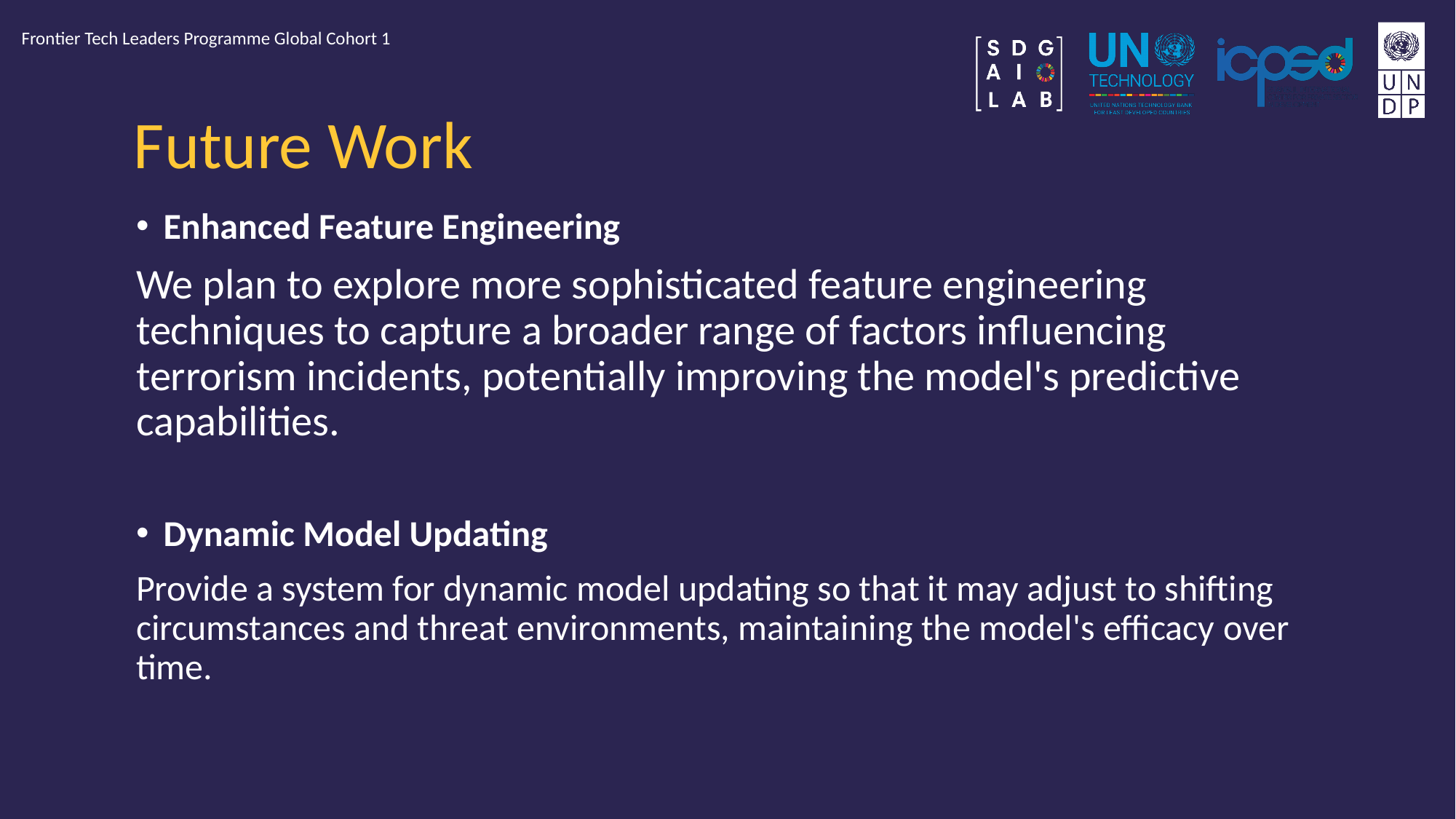

Frontier Tech Leaders Programme Global Cohort 1
# Future Work
Enhanced Feature Engineering
We plan to explore more sophisticated feature engineering techniques to capture a broader range of factors influencing terrorism incidents, potentially improving the model's predictive capabilities.

Dynamic Model Updating
Provide a system for dynamic model updating so that it may adjust to shifting circumstances and threat environments, maintaining the model's efficacy over time.